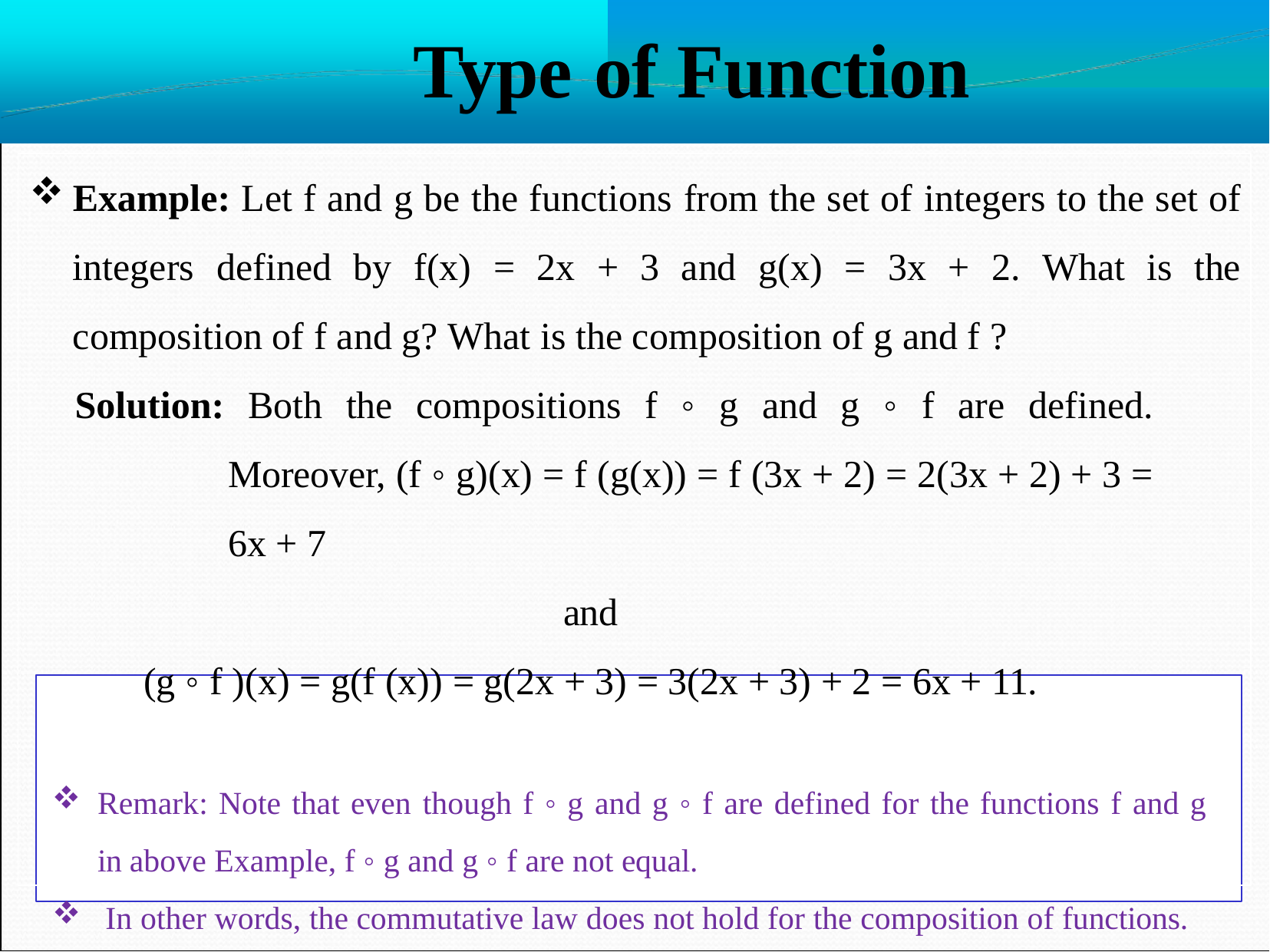

# Type	of	Function
Example: Let f and g be the functions from the set of integers to the set of integers  defined  by  f(x)  =  2x  +  3  and  g(x)  =  3x  +  2.  What  is  the composition of f and g? What is the composition of g and f ?
Solution: Both the compositions f ◦ g and g ◦ f are defined. Moreover, (f ◦ g)(x) = f (g(x)) = f (3x + 2) = 2(3x + 2) + 3 = 6x + 7
and
(g ◦ f )(x) = g(f (x)) = g(2x + 3) = 3(2x + 3) + 2 = 6x + 11.

Remark: Note that even though f ◦ g and g ◦ f are defined for the functions f and g in above Example, f ◦ g and g ◦ f are not equal.
In other words, the commutative law does not hold for the composition of functions.